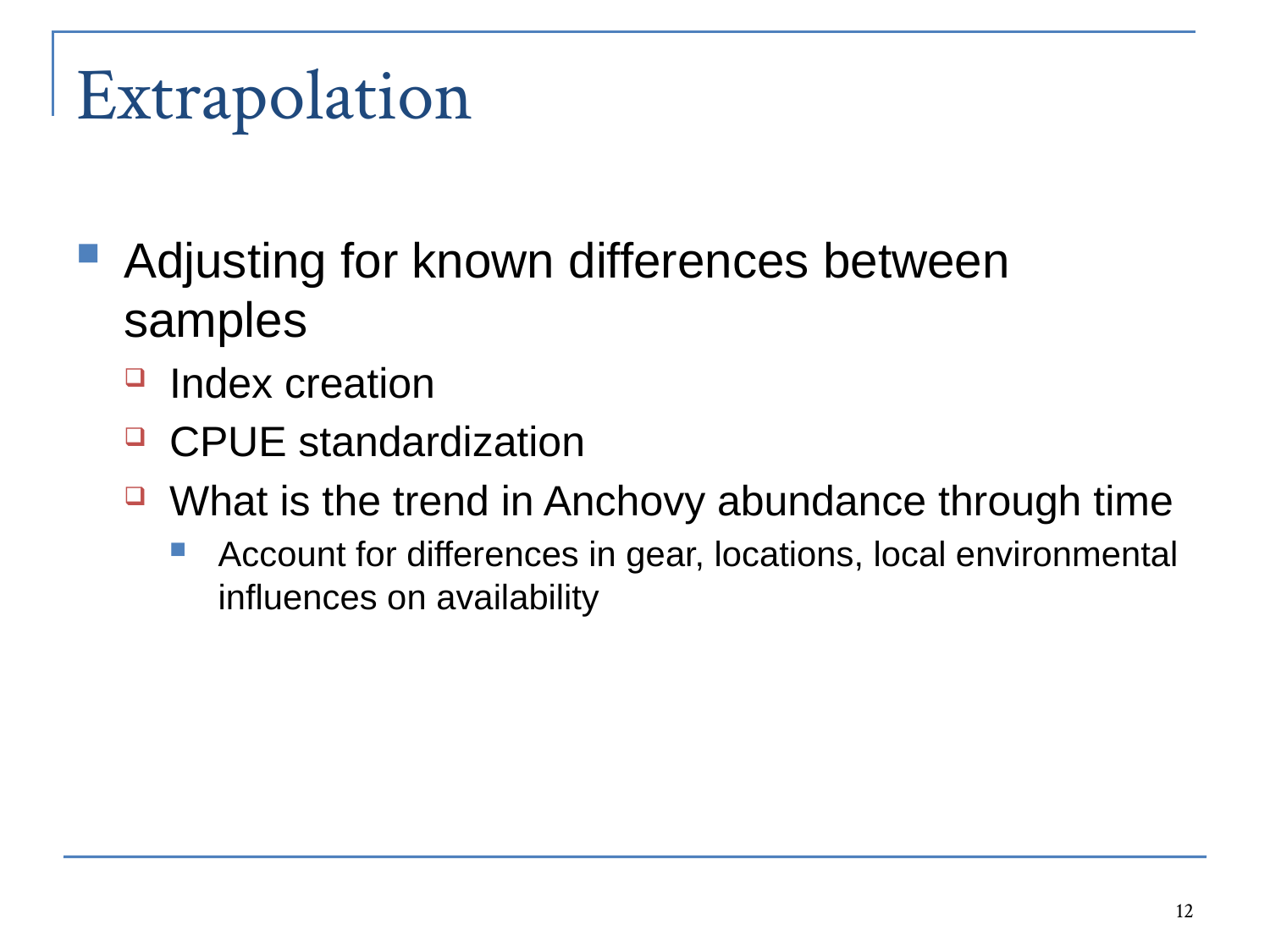

# Extrapolation
Adjusting for known differences between samples
Index creation
CPUE standardization
What is the trend in Anchovy abundance through time
Account for differences in gear, locations, local environmental influences on availability

12